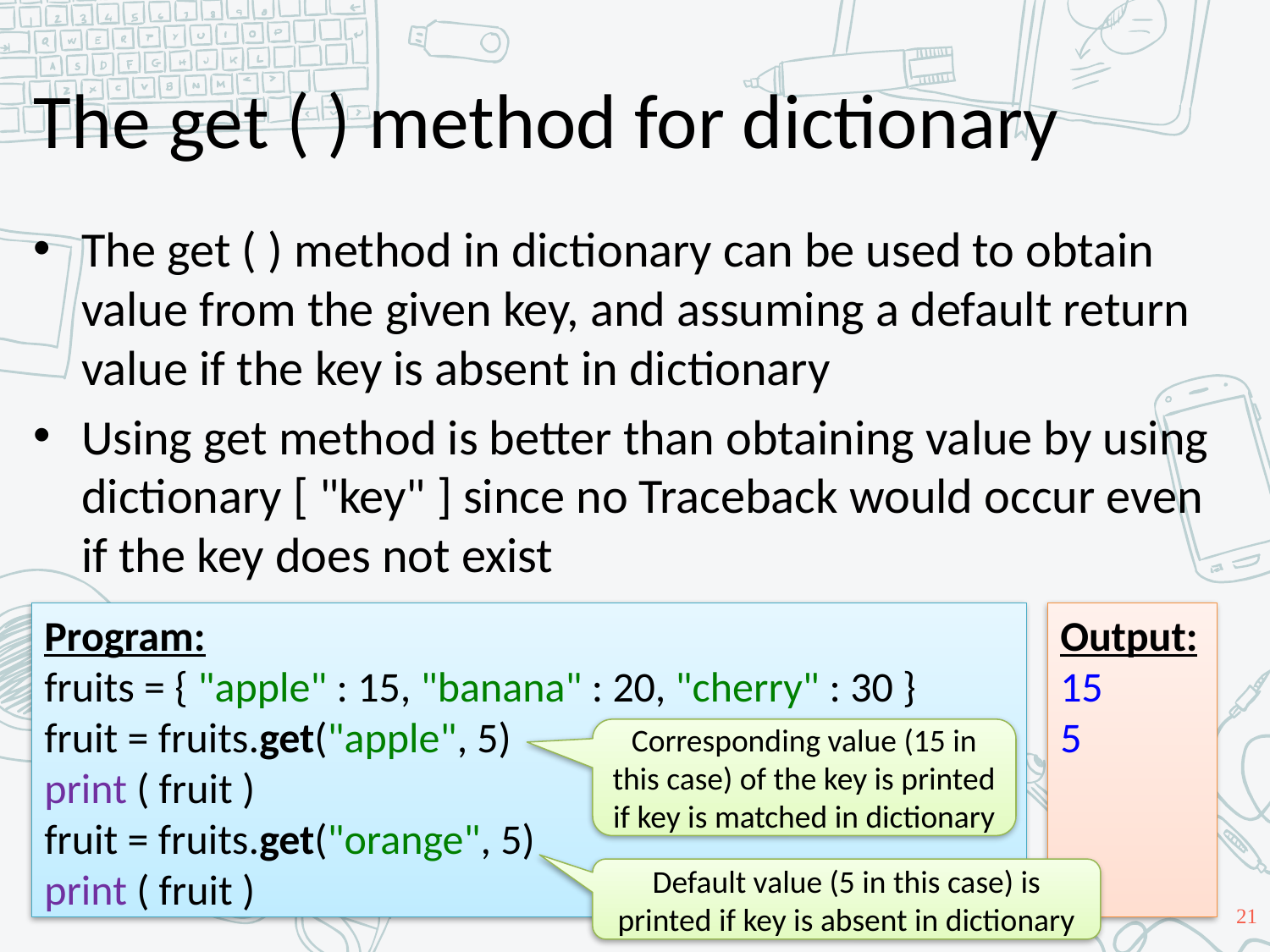

# The get ( ) method for dictionary
The get ( ) method in dictionary can be used to obtain value from the given key, and assuming a default return value if the key is absent in dictionary
Using get method is better than obtaining value by using dictionary [ "key" ] since no Traceback would occur even if the key does not exist

Program:
fruits = { "apple" : 15, "banana" : 20, "cherry" : 30 }
fruit = fruits.get("apple", 5)
print ( fruit )
fruit = fruits.get("orange", 5)
print ( fruit )
Output:
15
5
Corresponding value (15 in this case) of the key is printed if key is matched in dictionary
Default value (5 in this case) is printed if key is absent in dictionary
21